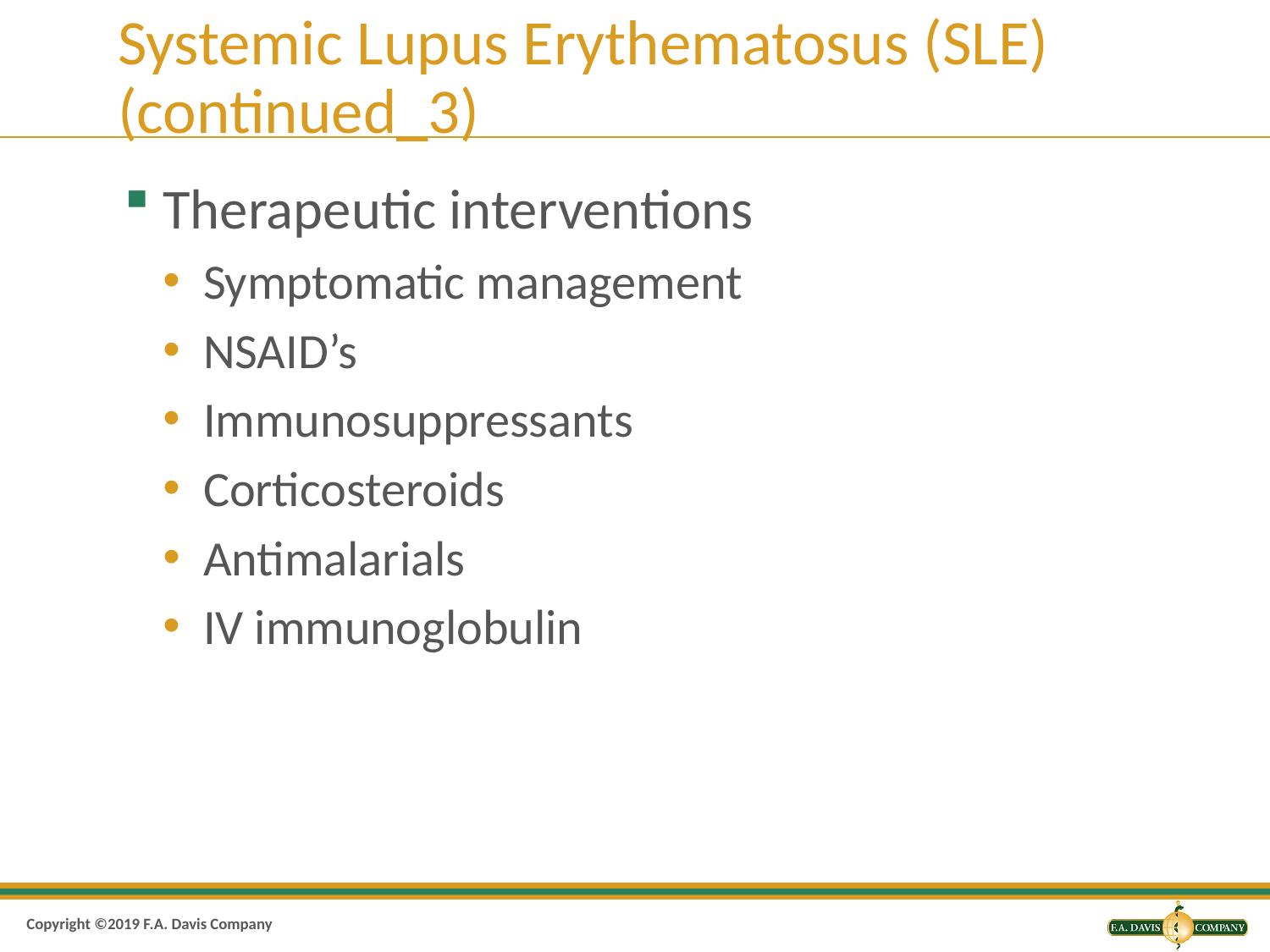

# Systemic Lupus Erythematosus (SLE) (continued_3)
Therapeutic interventions
Symptomatic management
NSAID’s
Immunosuppressants
Corticosteroids
Antimalarials
IV immunoglobulin